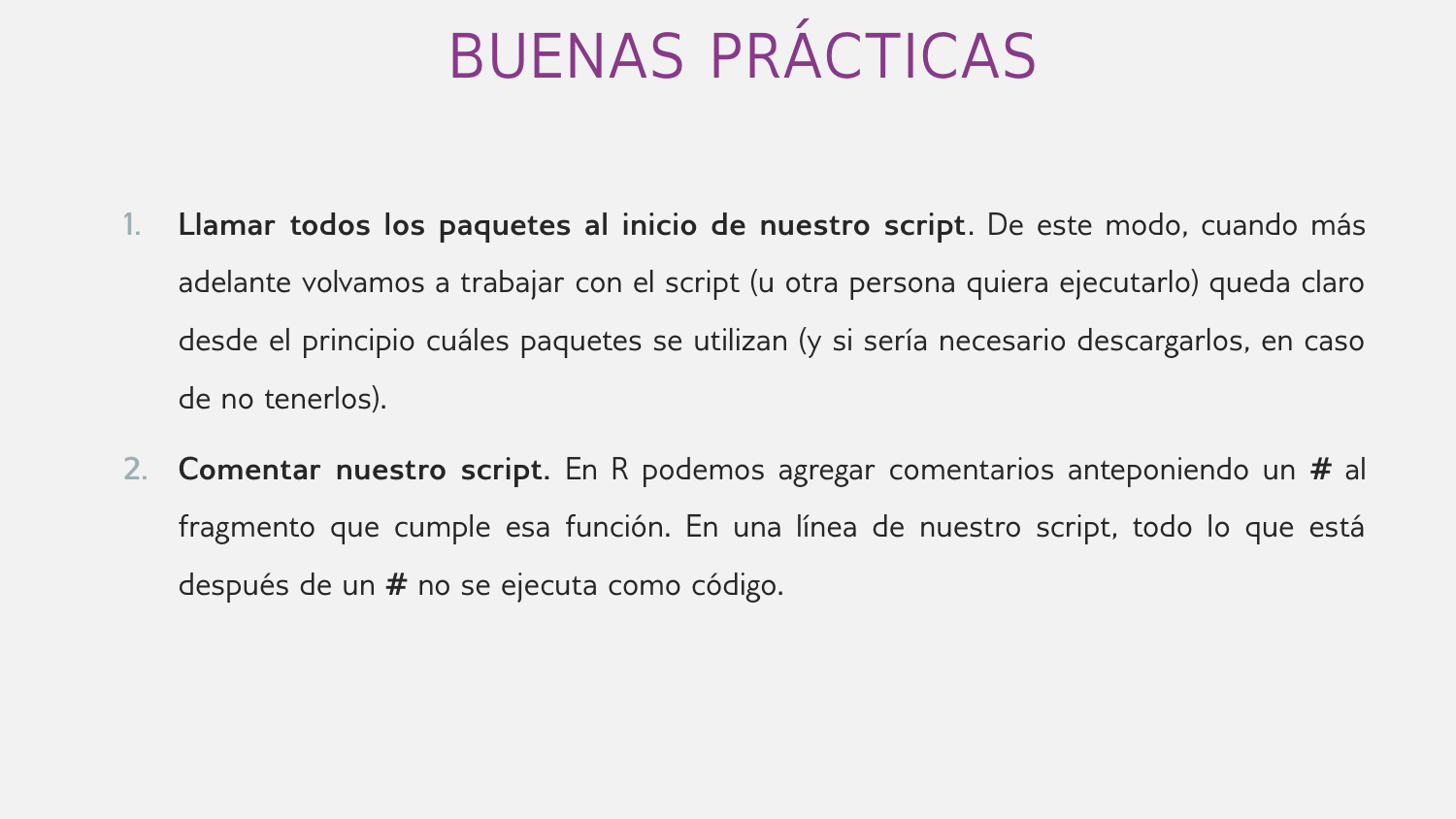

# Buenas prácticas
Llamar todos los paquetes al inicio de nuestro script. De este modo, cuando más adelante volvamos a trabajar con el script (u otra persona quiera ejecutarlo) queda claro desde el principio cuáles paquetes se utilizan (y si sería necesario descargarlos, en caso de no tenerlos).
Comentar nuestro script. En R podemos agregar comentarios anteponiendo un # al fragmento que cumple esa función. En una línea de nuestro script, todo lo que está después de un # no se ejecuta como código.